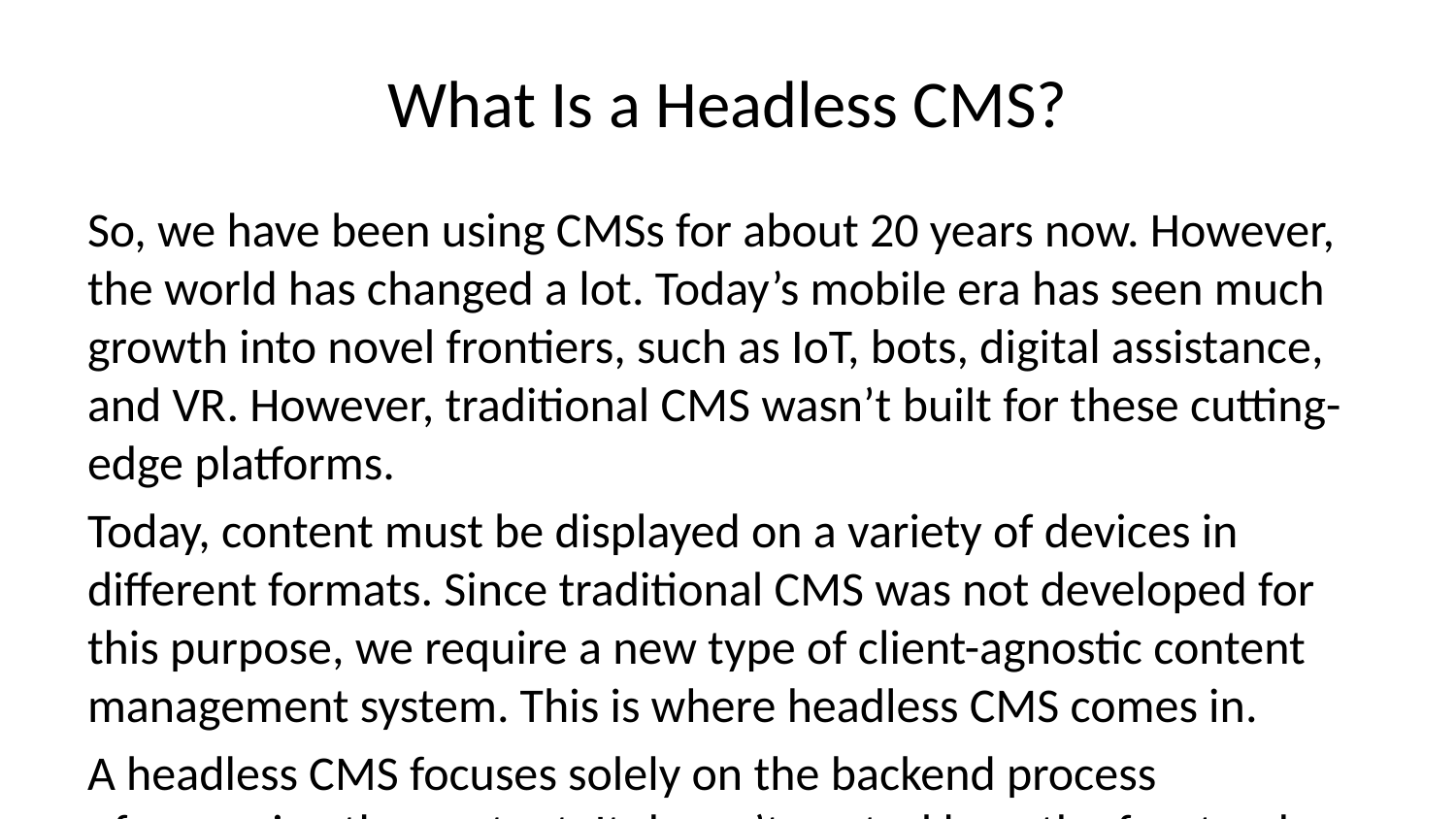

# What Is a Headless CMS?
So, we have been using CMSs for about 20 years now. However, the world has changed a lot. Today’s mobile era has seen much growth into novel frontiers, such as IoT, bots, digital assistance, and VR. However, traditional CMS wasn’t built for these cutting-edge platforms.
Today, content must be displayed on a variety of devices in different formats. Since traditional CMS was not developed for this purpose, we require a new type of client-agnostic content management system. This is where headless CMS comes in.
A headless CMS focuses solely on the backend process of managing the content. It doesn’t control how the frontend presentation looks. Instead, a headless CMS uses an API to provide content to the end channels. In this way, a headless CMS is detached from the client (the “head”) and is thus headless. Using APIs to separate concerns means your content is deliverable to any platform; it could be an Angular website, mobile application, or even a smartwatch.
Pros of Headless CMS
It is more secure when compared with traditional CMS
It is also smaller in size
Faster than the conventional CMS
It allows you to choose any languages for frontend development
It enables you to publish your content to different platforms
Cons of Headless CMS
You have to manage two parts at the same time — the backend and frontend
You’ll need a completely different infrastructure to maintain the frontend
It can be more expensive to maintain than a traditional CMS
Some Popular Headless CMS
Directus
Prismic
Kentico Kontent
Bloomreach
Magnolia
Now that we understand what a headless CMs is, let’s learn how to create one. In this walkthrough, we’ll create a headless CMS using Flask and MySQL.